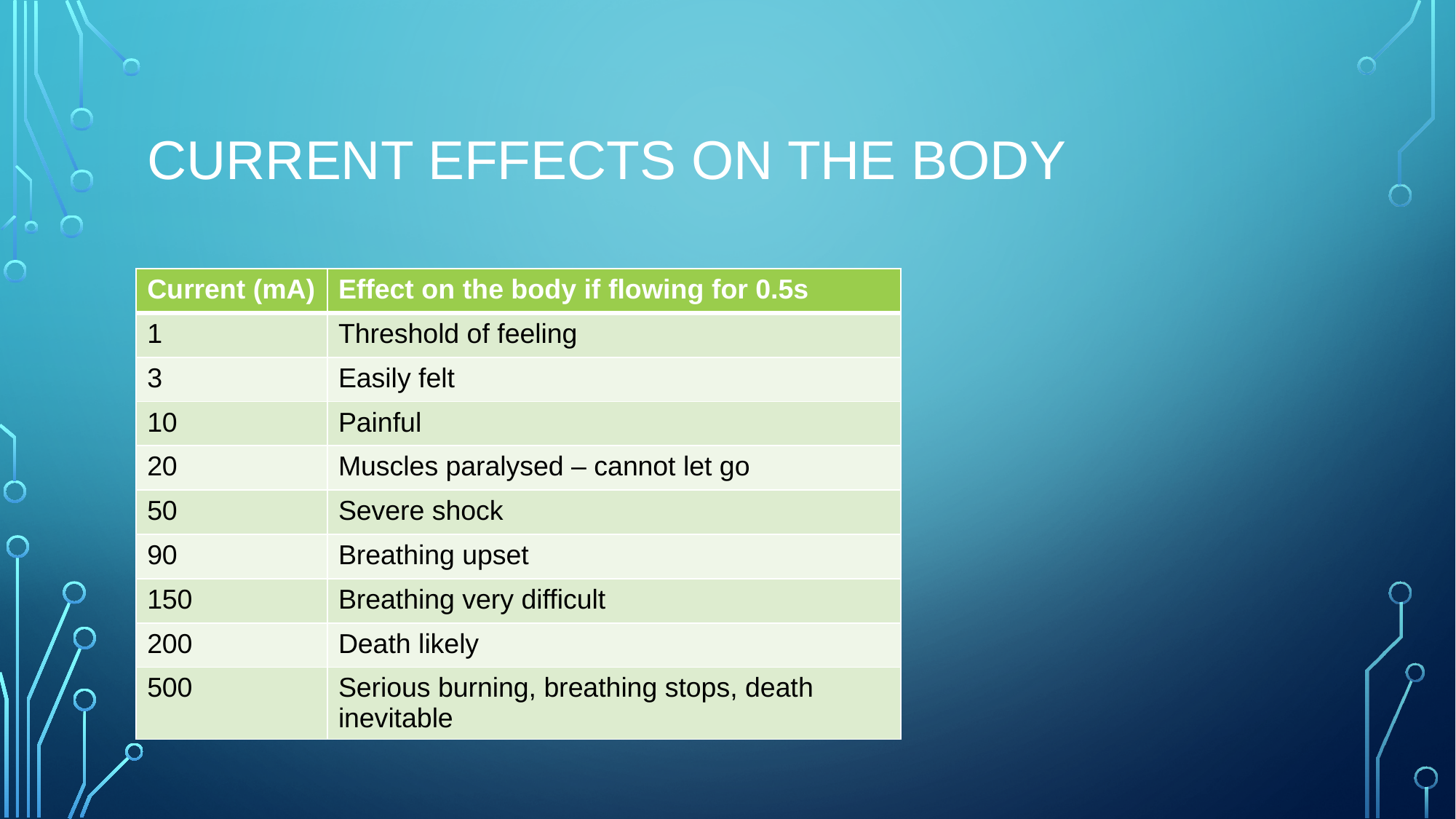

# Current effects on the body
| Current (mA) | Effect on the body if flowing for 0.5s |
| --- | --- |
| 1 | Threshold of feeling |
| 3 | Easily felt |
| 10 | Painful |
| 20 | Muscles paralysed – cannot let go |
| 50 | Severe shock |
| 90 | Breathing upset |
| 150 | Breathing very difficult |
| 200 | Death likely |
| 500 | Serious burning, breathing stops, death inevitable |